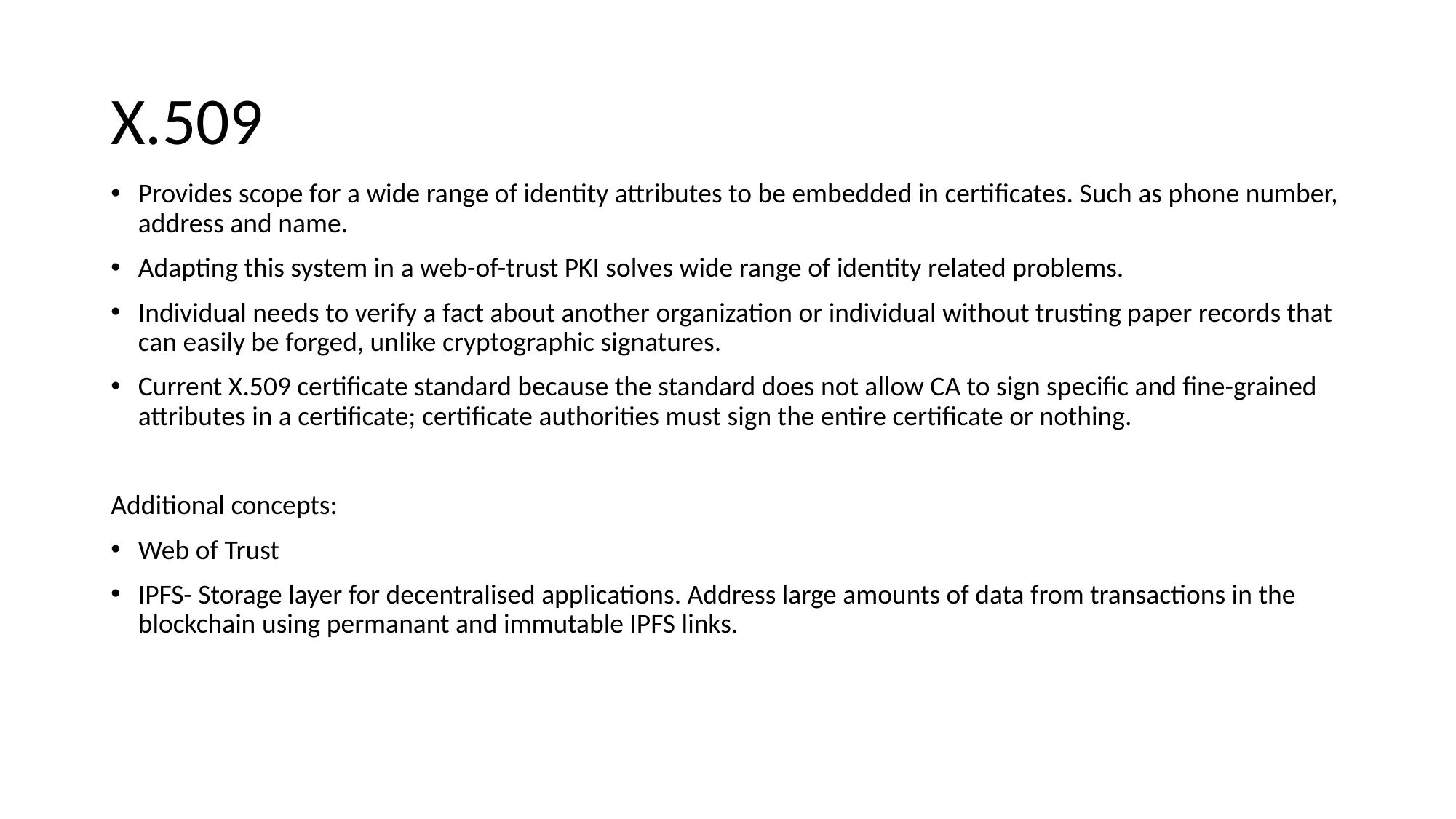

# X.509
Provides scope for a wide range of identity attributes to be embedded in certificates. Such as phone number, address and name.
Adapting this system in a web-of-trust PKI solves wide range of identity related problems.
Individual needs to verify a fact about another organization or individual without trusting paper records that can easily be forged, unlike cryptographic signatures.
Current X.509 certificate standard because the standard does not allow CA to sign specific and fine-grained attributes in a certificate; certificate authorities must sign the entire certificate or nothing.

Additional concepts:
Web of Trust
IPFS- Storage layer for decentralised applications. Address large amounts of data from transactions in the blockchain using permanant and immutable IPFS links.